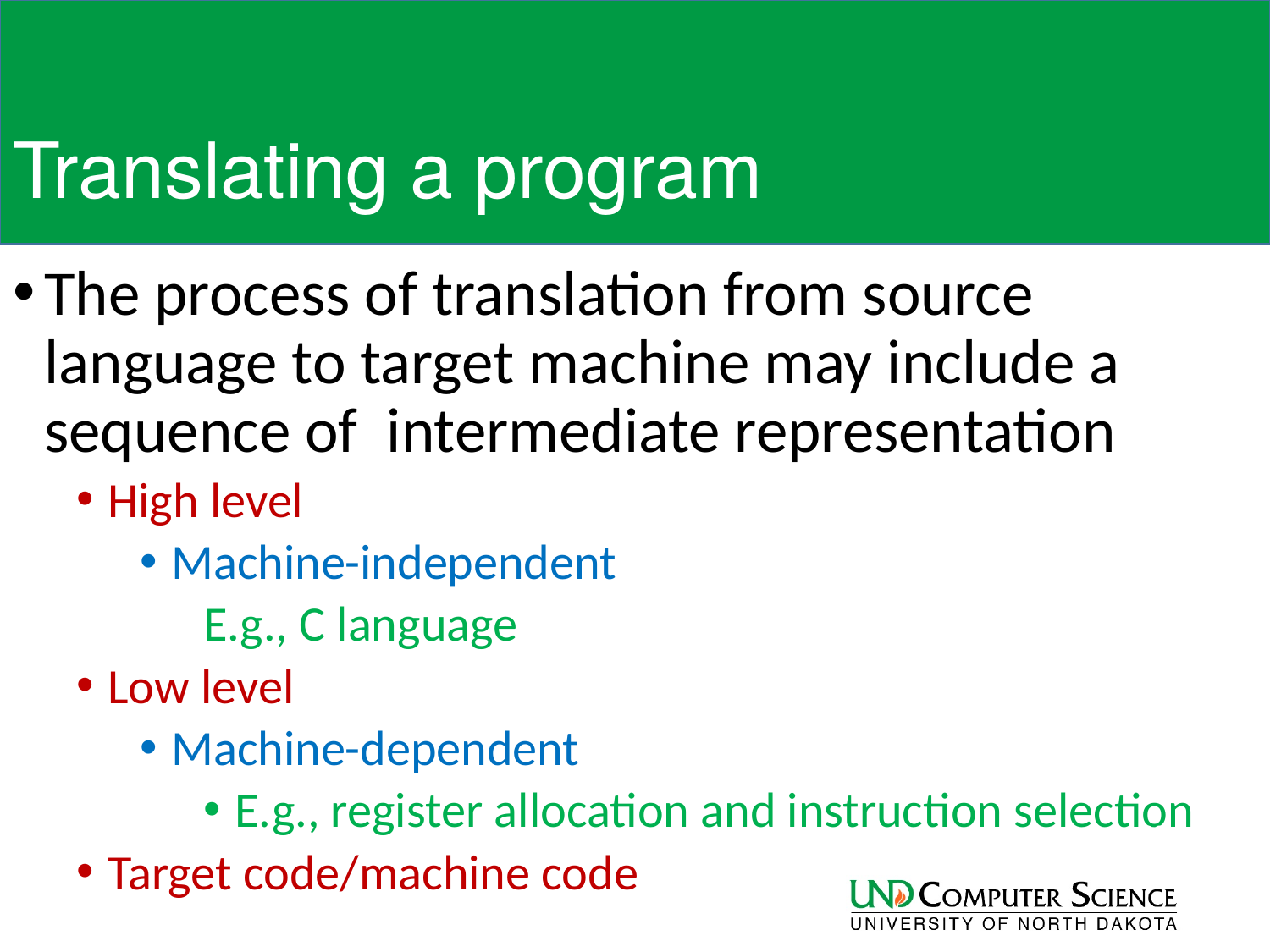

# Translating a program
The process of translation from source language to target machine may include a sequence of  intermediate representation
High level
Machine-independent
E.g., C language
Low level
Machine-dependent
E.g., register allocation and instruction selection
Target code/machine code

60